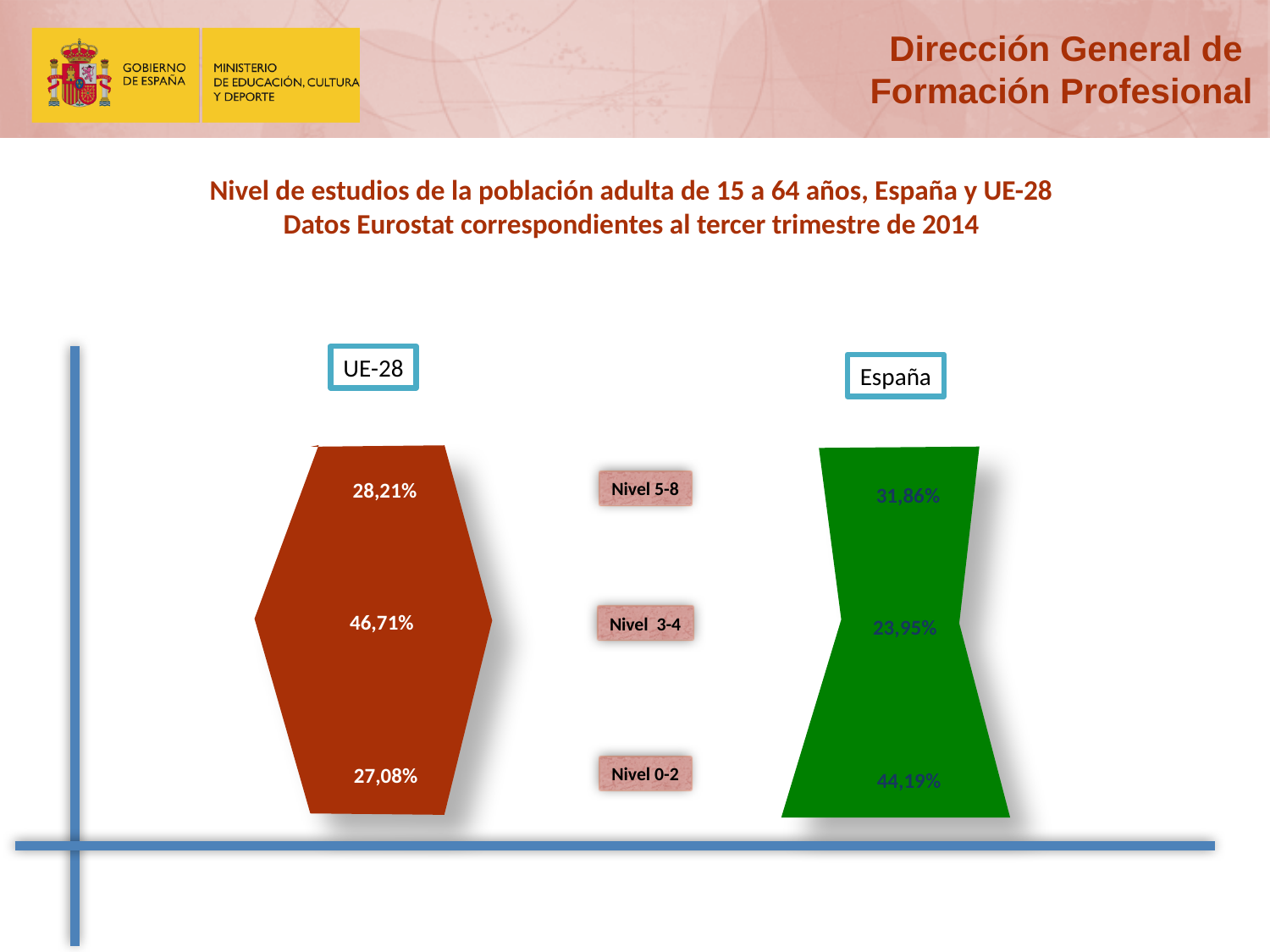

Nivel de estudios de la población adulta de 15 a 64 años, España y UE-28
Datos Eurostat correspondientes al tercer trimestre de 2014
UE-28
España

28,21%
Nivel 5-8
31,86%
46,71%
Nivel  3-4
23,95%
27,08%
Nivel 0-2
44,19%